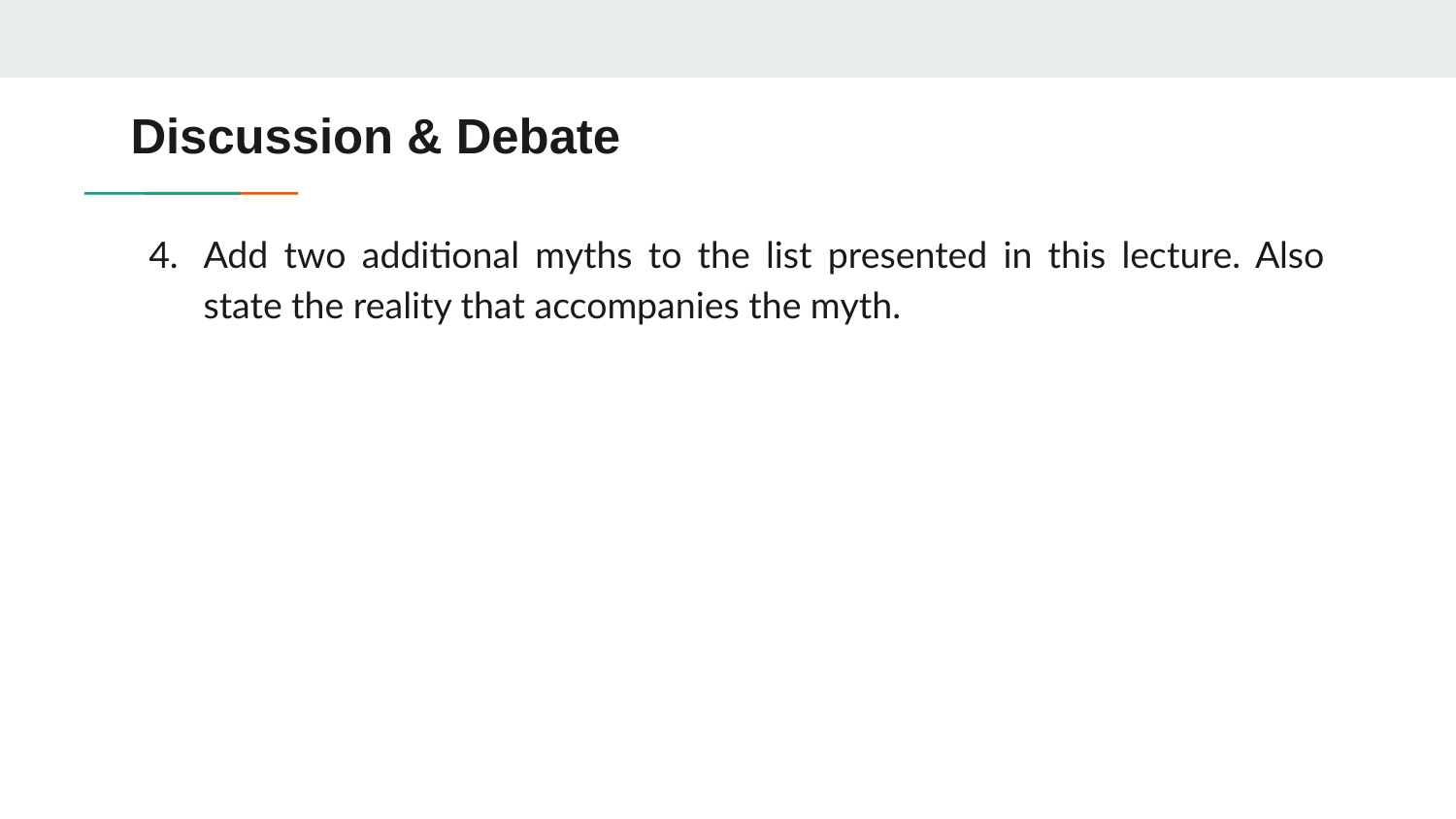

# Discussion & Debate
Add two additional myths to the list presented in this lecture. Also state the reality that accompanies the myth.